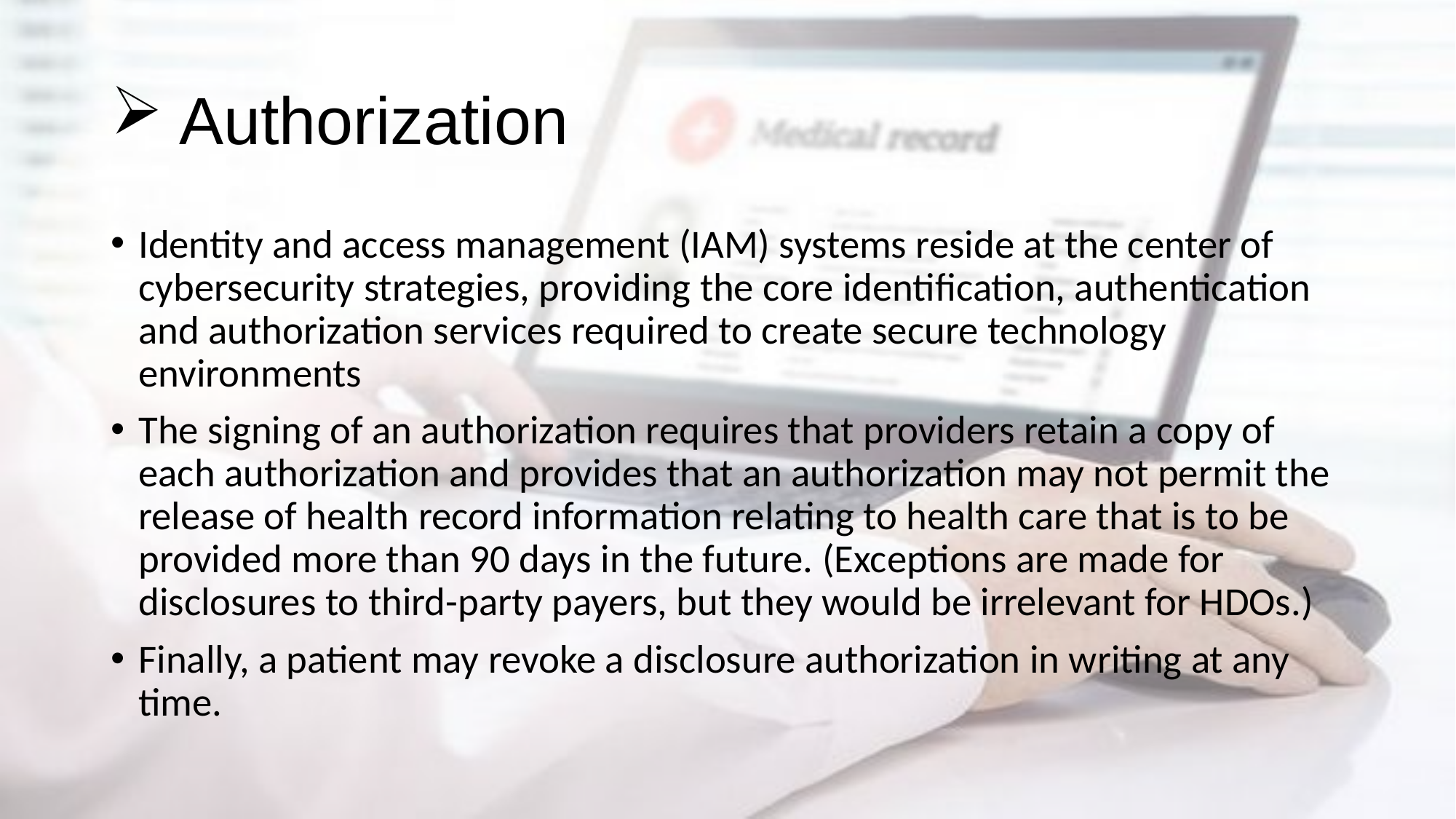

# Authorization
Identity and access management (IAM) systems reside at the center of cybersecurity strategies, providing the core identification, authentication and authorization services required to create secure technology environments
The signing of an authorization requires that providers retain a copy of each authorization and provides that an authorization may not permit the release of health record information relating to health care that is to be provided more than 90 days in the future. (Exceptions are made for disclosures to third-party payers, but they would be irrelevant for HDOs.)
Finally, a patient may revoke a disclosure authorization in writing at any time.